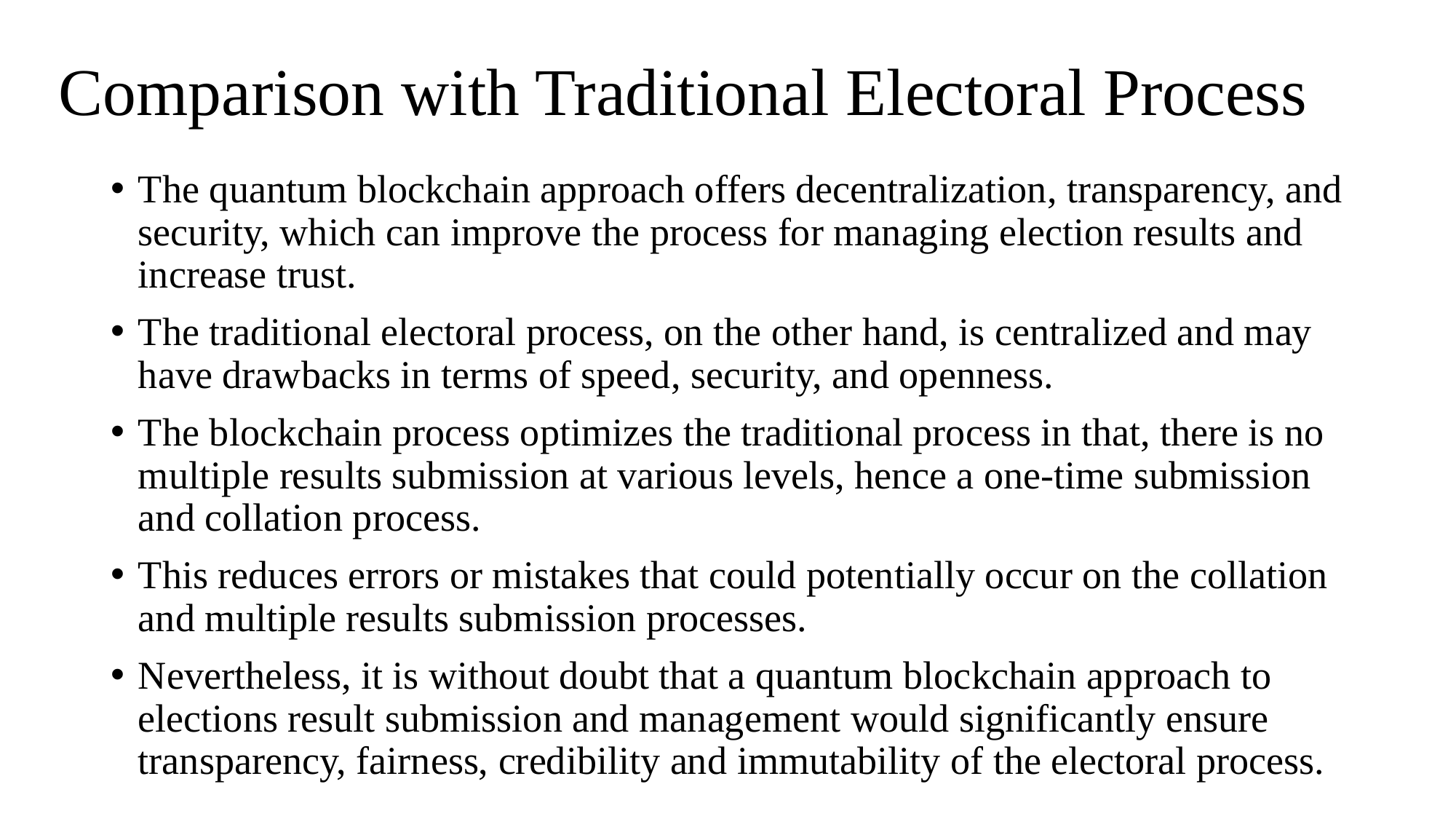

# Comparison with Traditional Electoral Process
The quantum blockchain approach offers decentralization, transparency, and security, which can improve the process for managing election results and increase trust.
The traditional electoral process, on the other hand, is centralized and may have drawbacks in terms of speed, security, and openness.
The blockchain process optimizes the traditional process in that, there is no multiple results submission at various levels, hence a one-time submission and collation process.
This reduces errors or mistakes that could potentially occur on the collation and multiple results submission processes.
Nevertheless, it is without doubt that a quantum blockchain approach to elections result submission and management would significantly ensure transparency, fairness, credibility and immutability of the electoral process.